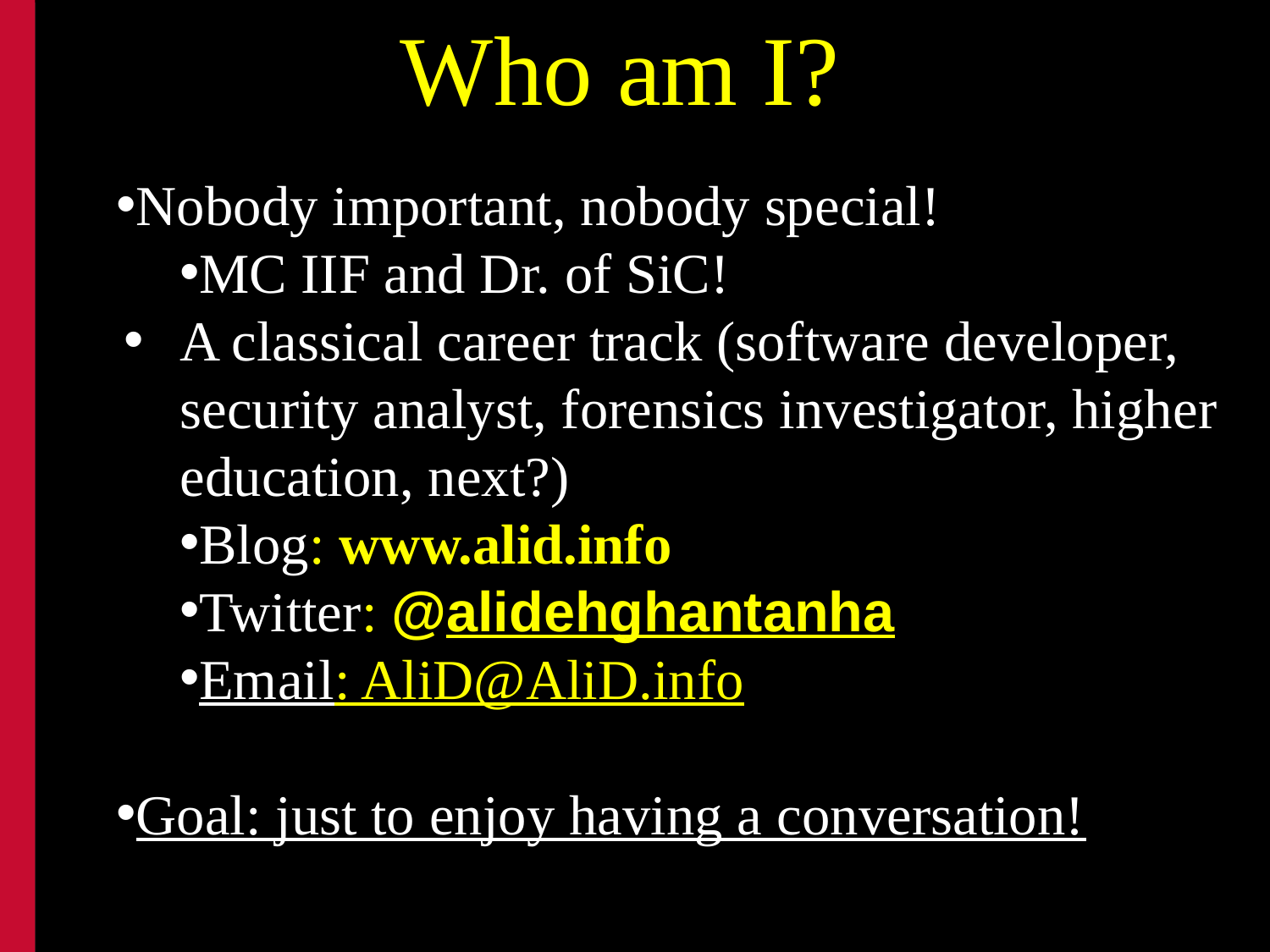

Who am I?
Nobody important, nobody special!
MC IIF and Dr. of SiC!
A classical career track (software developer, security analyst, forensics investigator, higher education, next?)
Blog: www.alid.info
Twitter: @alidehghantanha
Email: AliD@AliD.info

Goal: just to enjoy having a conversation!